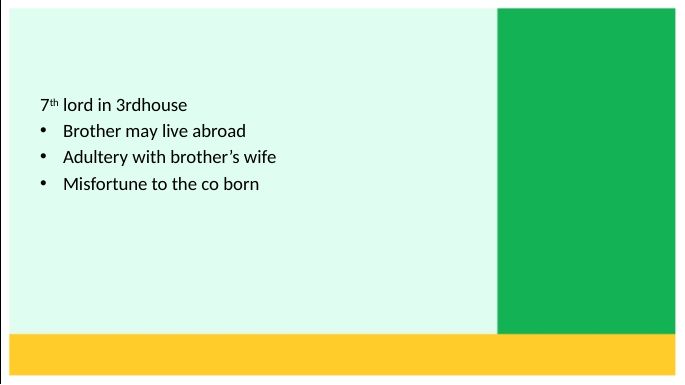

7th lord in 3rdhouse
Brother may live abroad
Adultery with brother’s wife
Misfortune to the co born